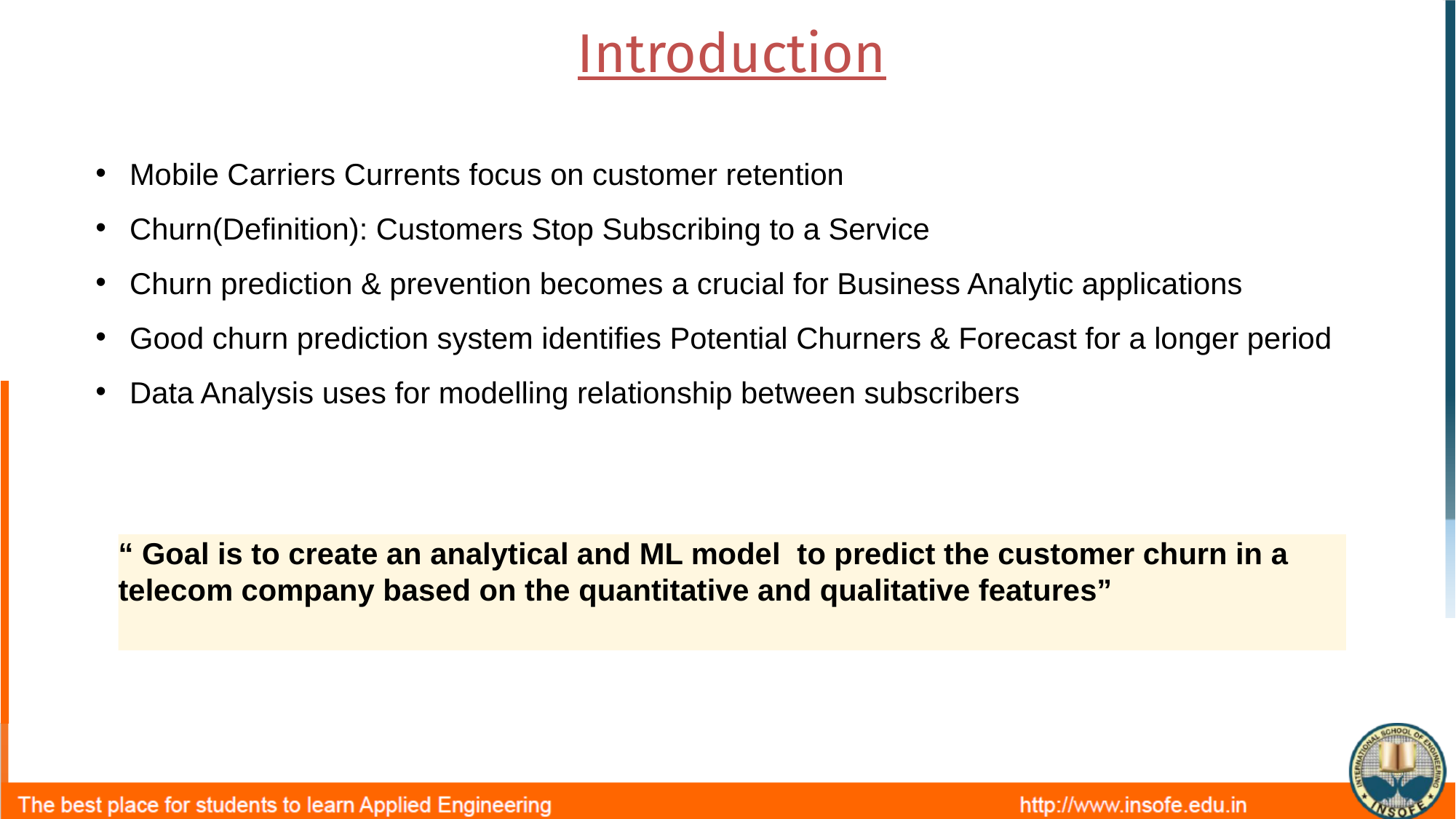

# Introduction
Mobile Carriers Currents focus on customer retention
Churn(Definition): Customers Stop Subscribing to a Service
Churn prediction & prevention becomes a crucial for Business Analytic applications
Good churn prediction system identifies Potential Churners & Forecast for a longer period
Data Analysis uses for modelling relationship between subscribers

“ Goal is to create an analytical and ML model  to predict the customer churn in a telecom company based on the quantitative and qualitative features”